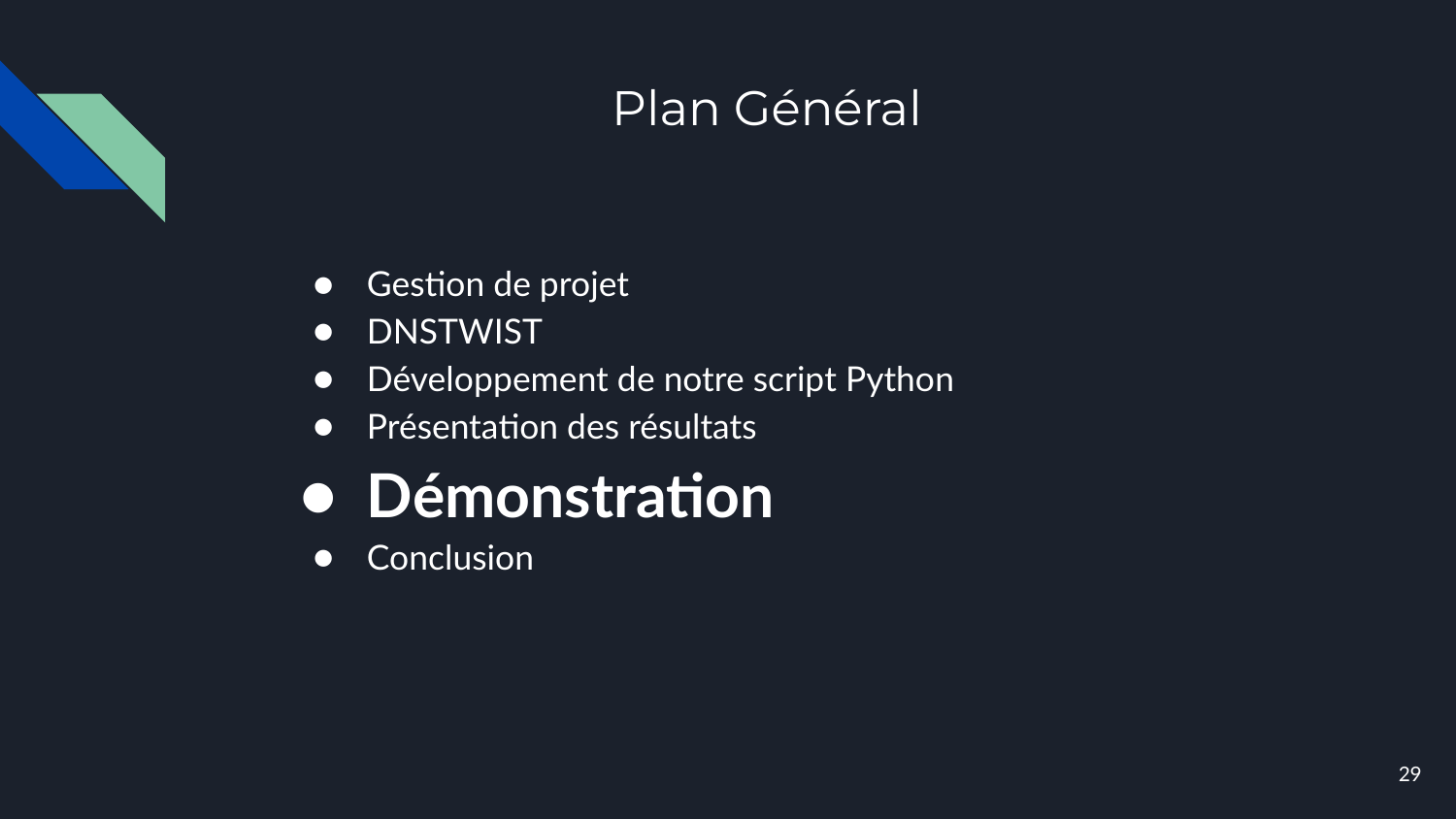

# Plan Général

Gestion de projet
DNSTWIST
Développement de notre script Python
Présentation des résultats
Démonstration
Conclusion

29